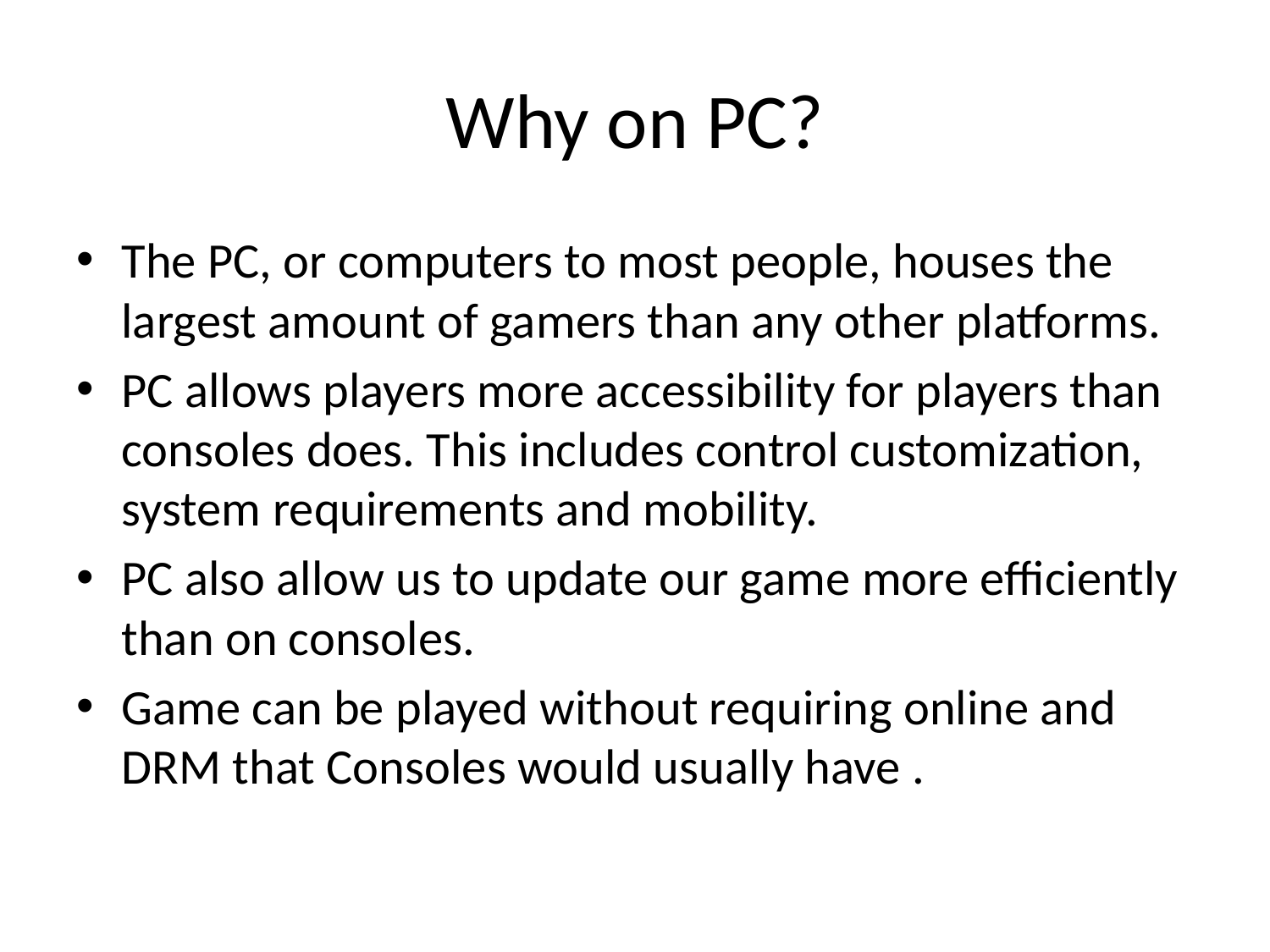

# Why on PC?
The PC, or computers to most people, houses the largest amount of gamers than any other platforms.
PC allows players more accessibility for players than consoles does. This includes control customization, system requirements and mobility.
PC also allow us to update our game more efficiently than on consoles.
Game can be played without requiring online and DRM that Consoles would usually have .